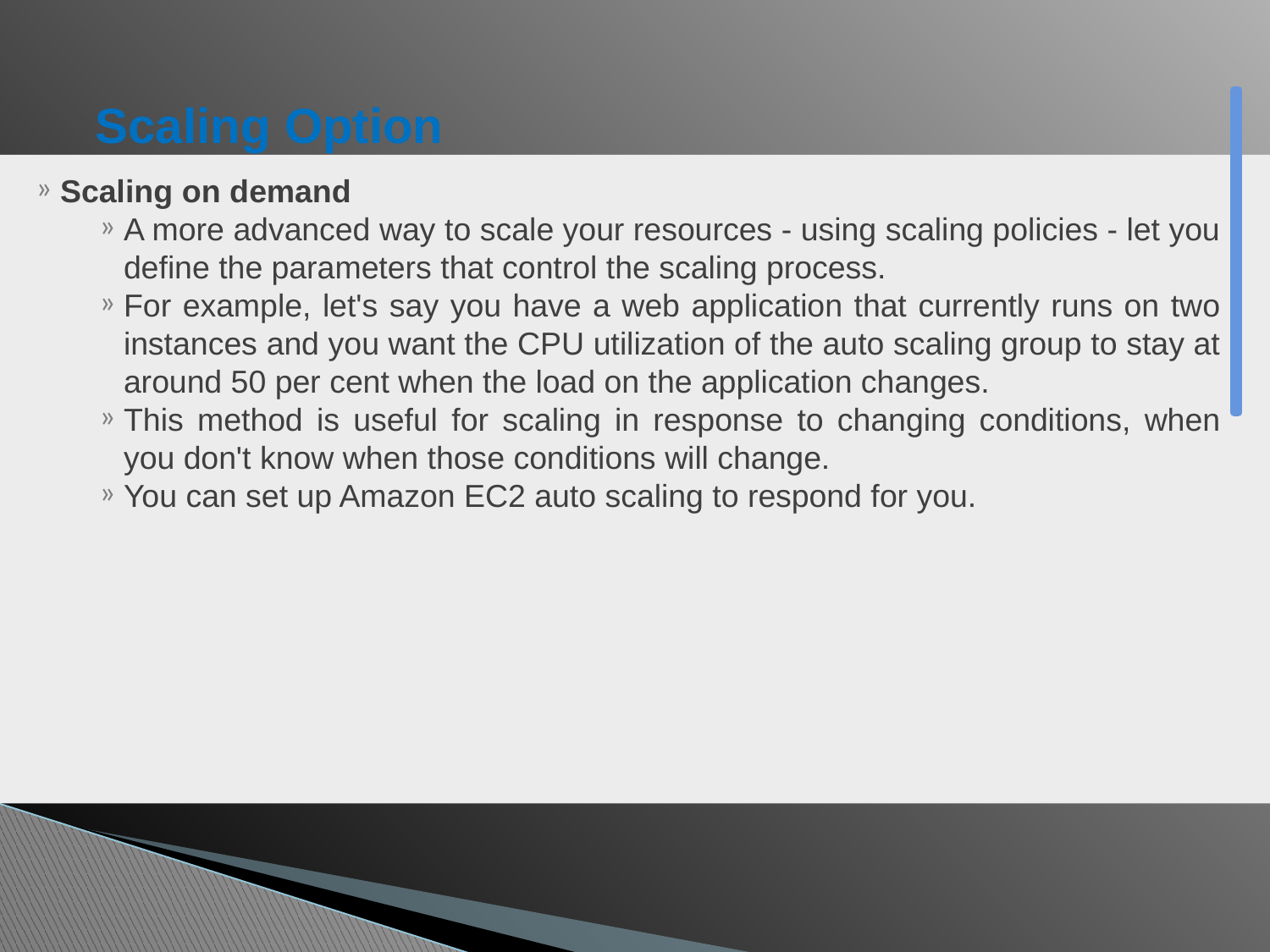

# Scaling Option

Scaling on demand
A more advanced way to scale your resources - using scaling policies - let you define the parameters that control the scaling process.
For example, let's say you have a web application that currently runs on two instances and you want the CPU utilization of the auto scaling group to stay at around 50 per cent when the load on the application changes.
This method is useful for scaling in response to changing conditions, when you don't know when those conditions will change.
You can set up Amazon EC2 auto scaling to respond for you.